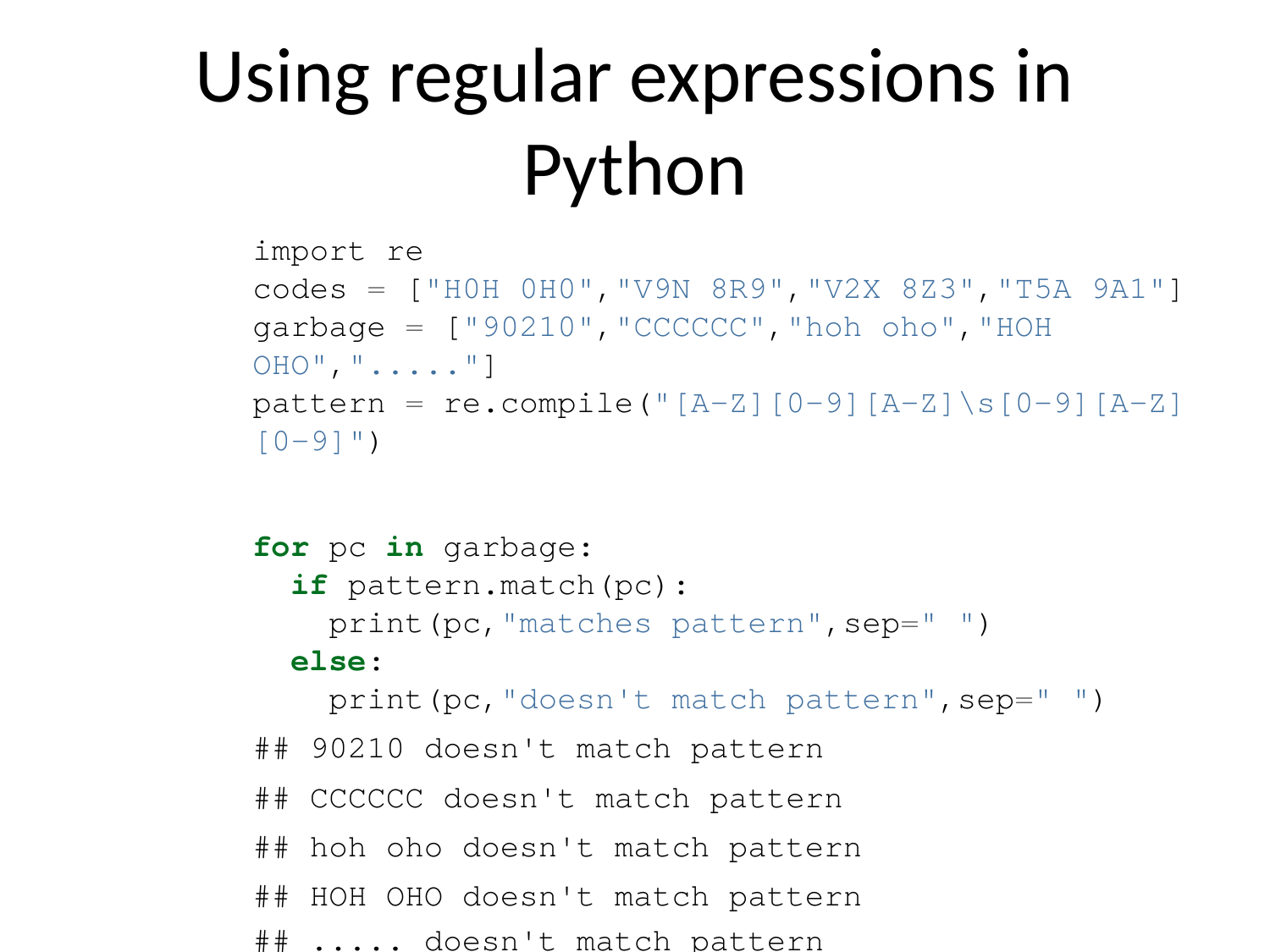

# Using regular expressions in Python
import re
codes = ["H0H 0H0","V9N 8R9","V2X 8Z3","T5A 9A1"]
garbage = ["90210","CCCCCC","hoh oho","HOH OHO","....."]
pattern = re.compile("[A-Z][0-9][A-Z]\s[0-9][A-Z][0-9]")
for pc in garbage:
  if pattern.match(pc):
    print(pc,"matches pattern",sep=" ")
  else:
    print(pc,"doesn't match pattern",sep=" ")
## 90210 doesn't match pattern
## CCCCCC doesn't match pattern
## hoh oho doesn't match pattern
## HOH OHO doesn't match pattern
## ..... doesn't match pattern